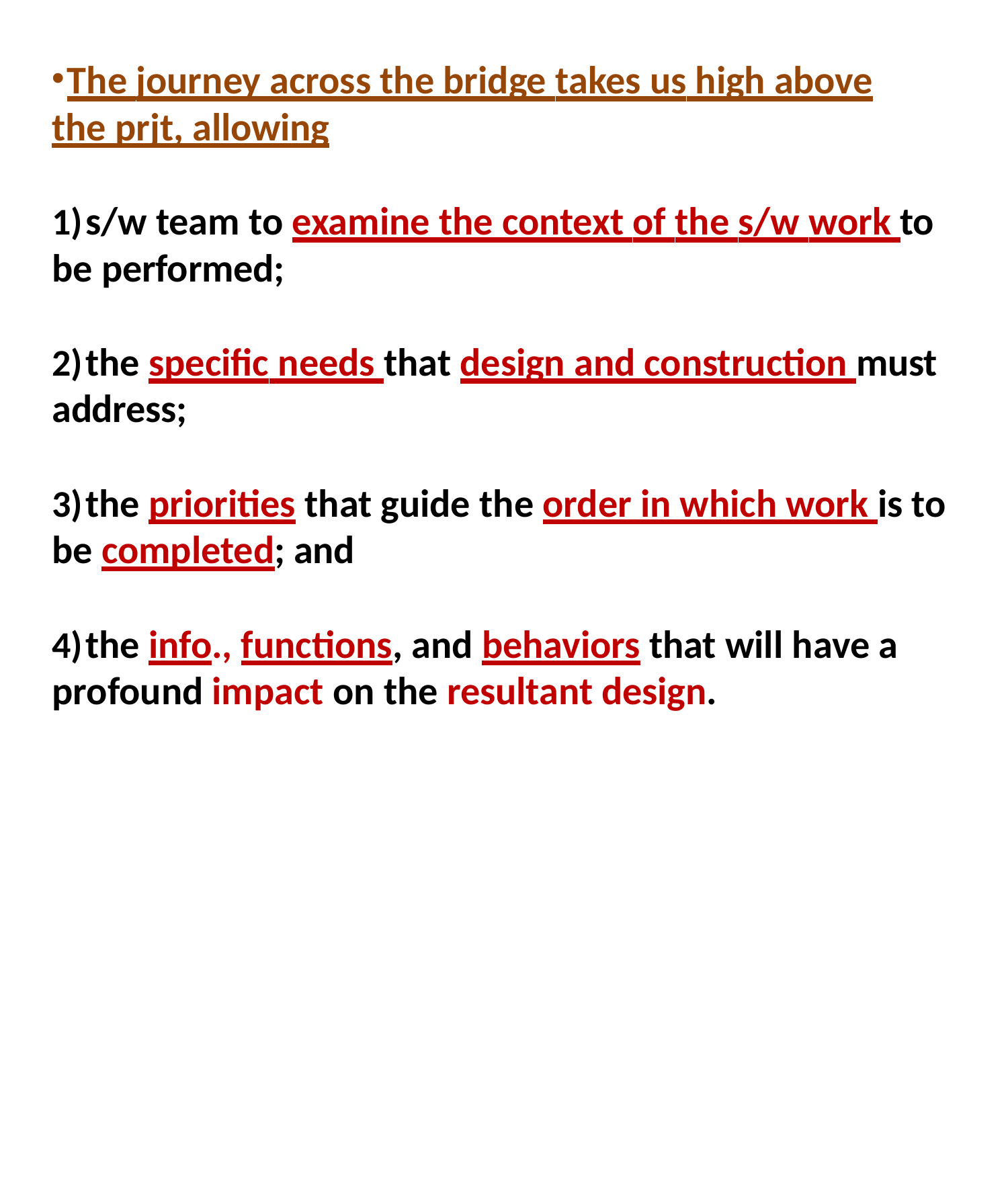

The journey across the bridge takes us high above the prjt, allowing
	s/w team to examine the context of the s/w work to be performed;
	the specific needs that design and construction must address;
	the priorities that guide the order in which work is to be completed; and
	the info., functions, and behaviors that will have a profound impact on the resultant design.